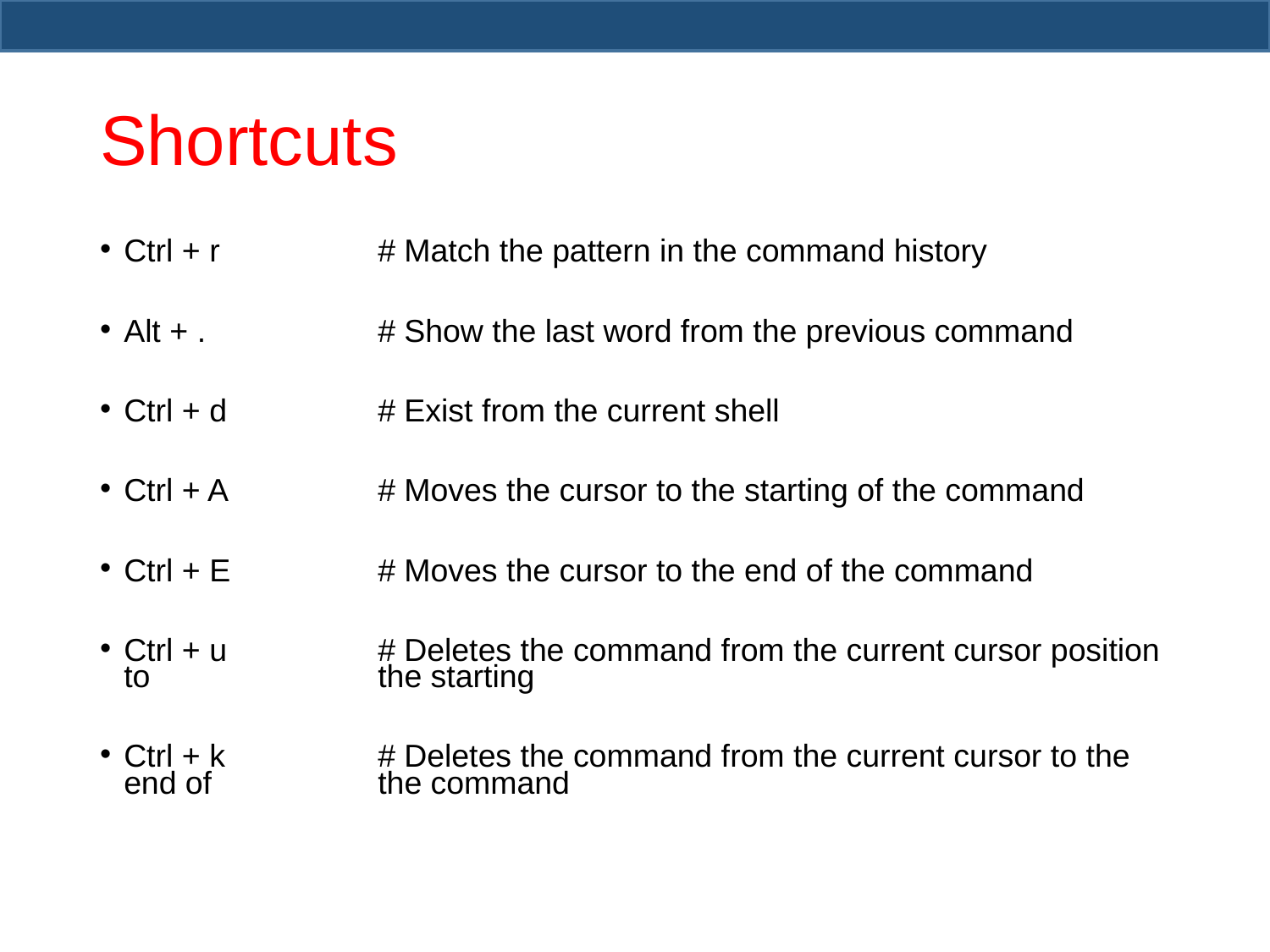

# Shortcuts
Ctrl + r		# Match the pattern in the command history

Alt + .		# Show the last word from the previous command

Ctrl + d		# Exist from the current shell

Ctrl + A		# Moves the cursor to the starting of the command

Ctrl + E		# Moves the cursor to the end of the command

Ctrl + u		# Deletes the command from the current cursor position to 		the starting

Ctrl + k 		# Deletes the command from the current cursor to the end of 		the command